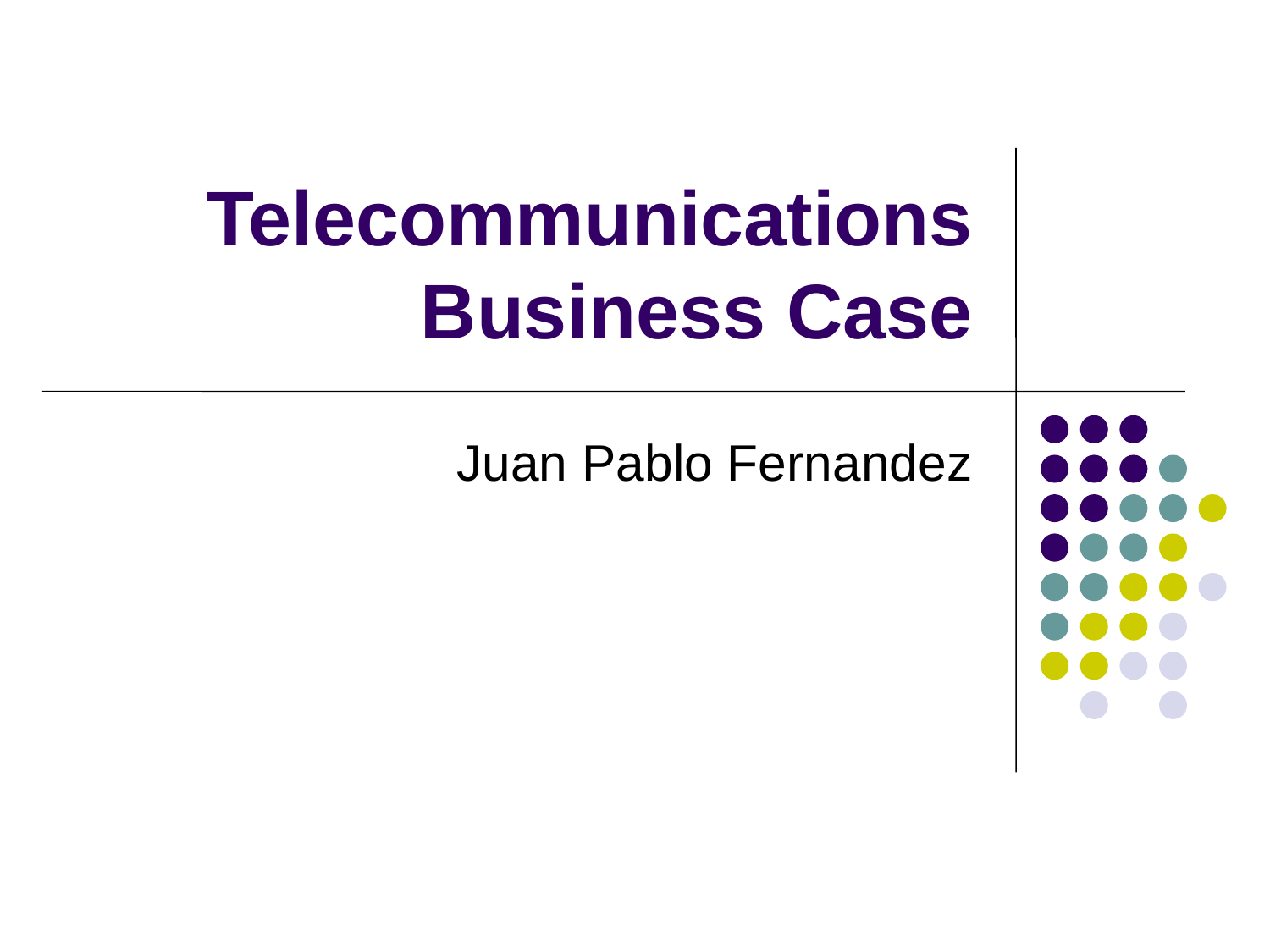

# Telecommunications Business Case
Juan Pablo Fernandez